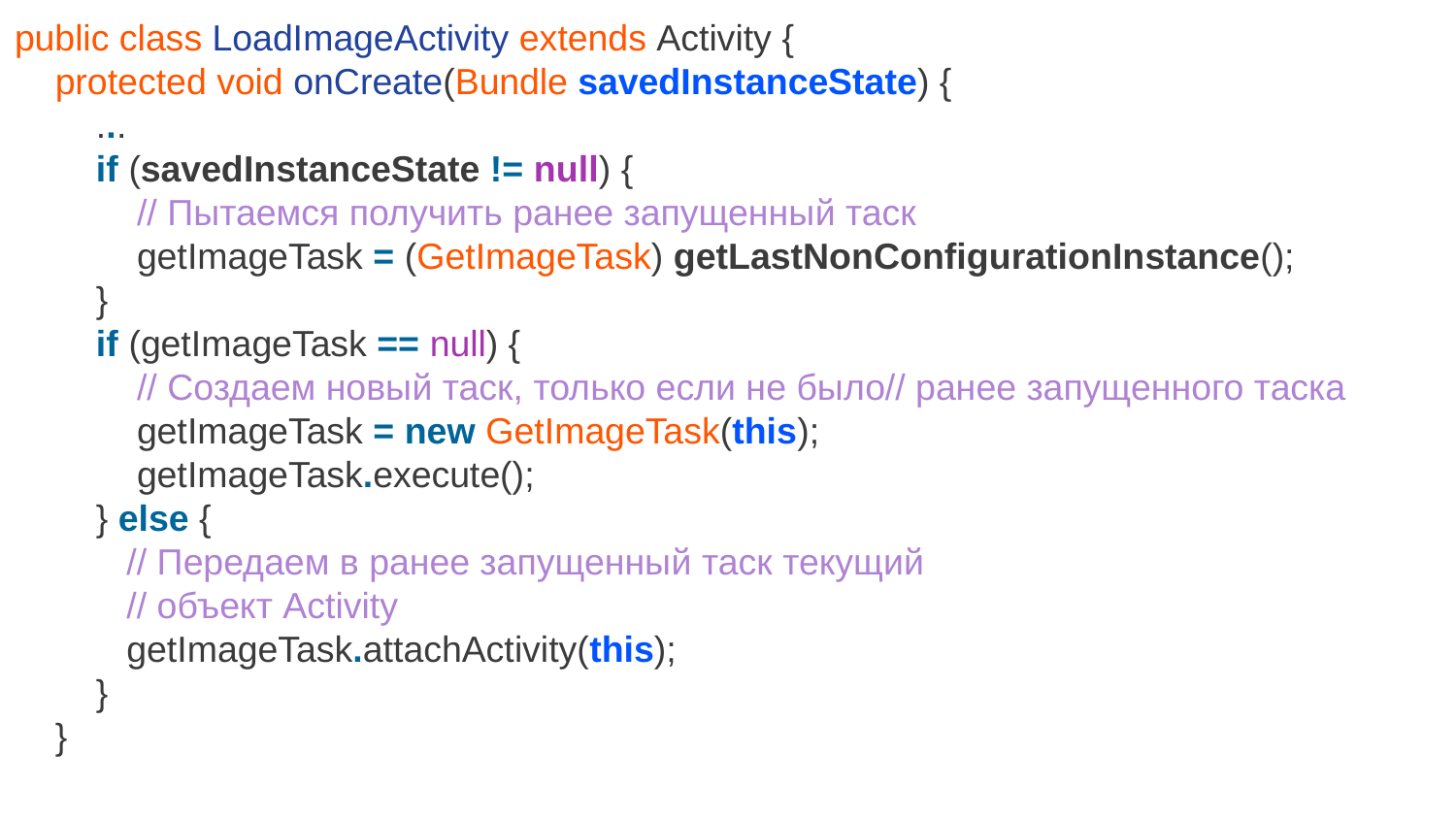

public class LoadImageActivity extends Activity {
    protected void onCreate(Bundle savedInstanceState) {
        ...
        if (savedInstanceState != null) {
            // Пытаемся получить ранее запущенный таск
            getImageTask = (GetImageTask) getLastNonConfigurationInstance();
        }
        if (getImageTask == null) {
            // Создаем новый таск, только если не было// ранее запущенного таска
            getImageTask = new GetImageTask(this);
            getImageTask.execute();
        } else {
           // Передаем в ранее запущенный таск текущий
           // объект Activity
           getImageTask.attachActivity(this);
        }
    }